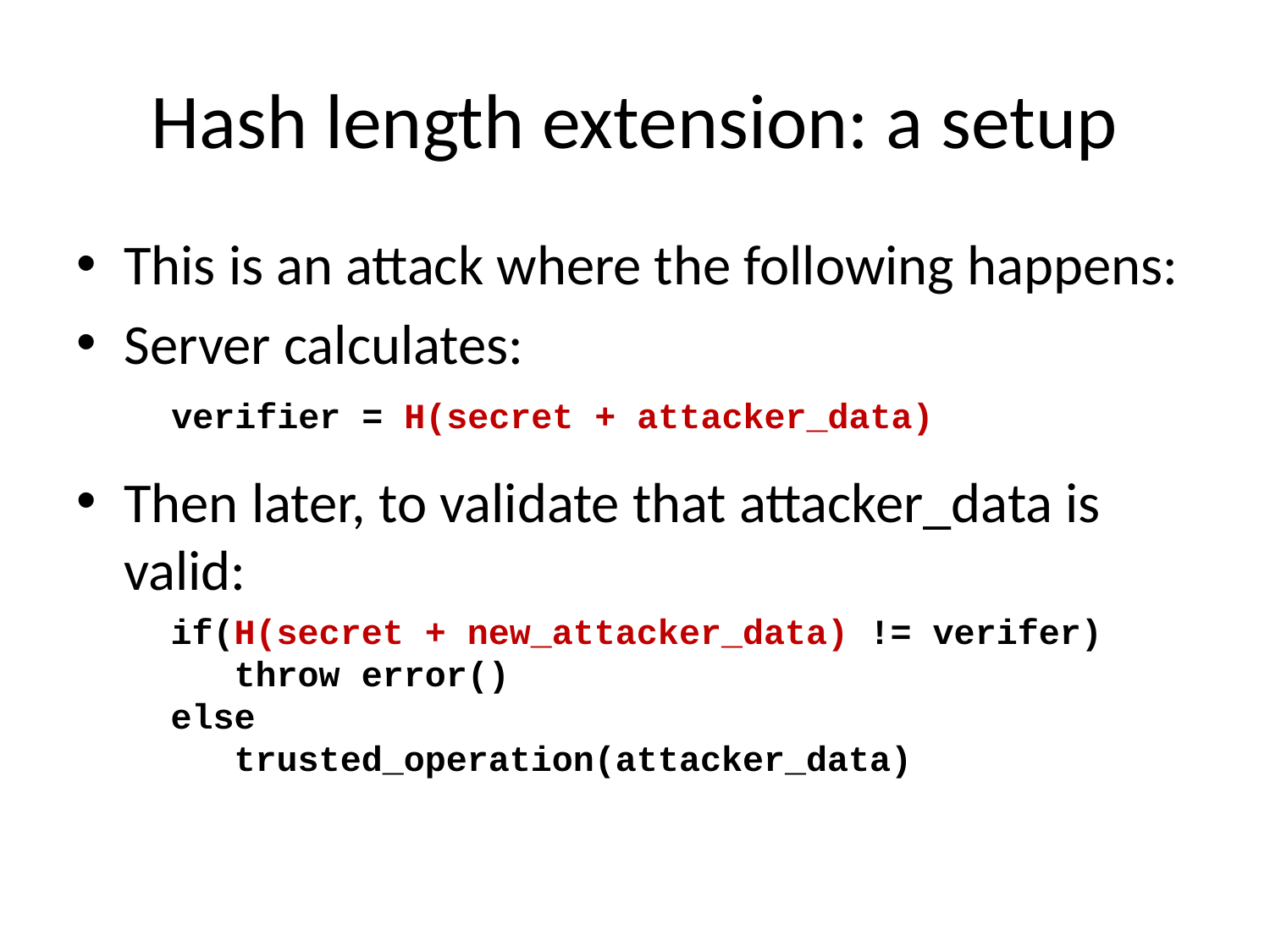

# Hash length extension: a setup
This is an attack where the following happens:
Server calculates:

Then later, to validate that attacker_data is valid:
verifier = H(secret + attacker_data)
if(H(secret + new_attacker_data) != verifer)
throw error()
else
trusted_operation(attacker_data)